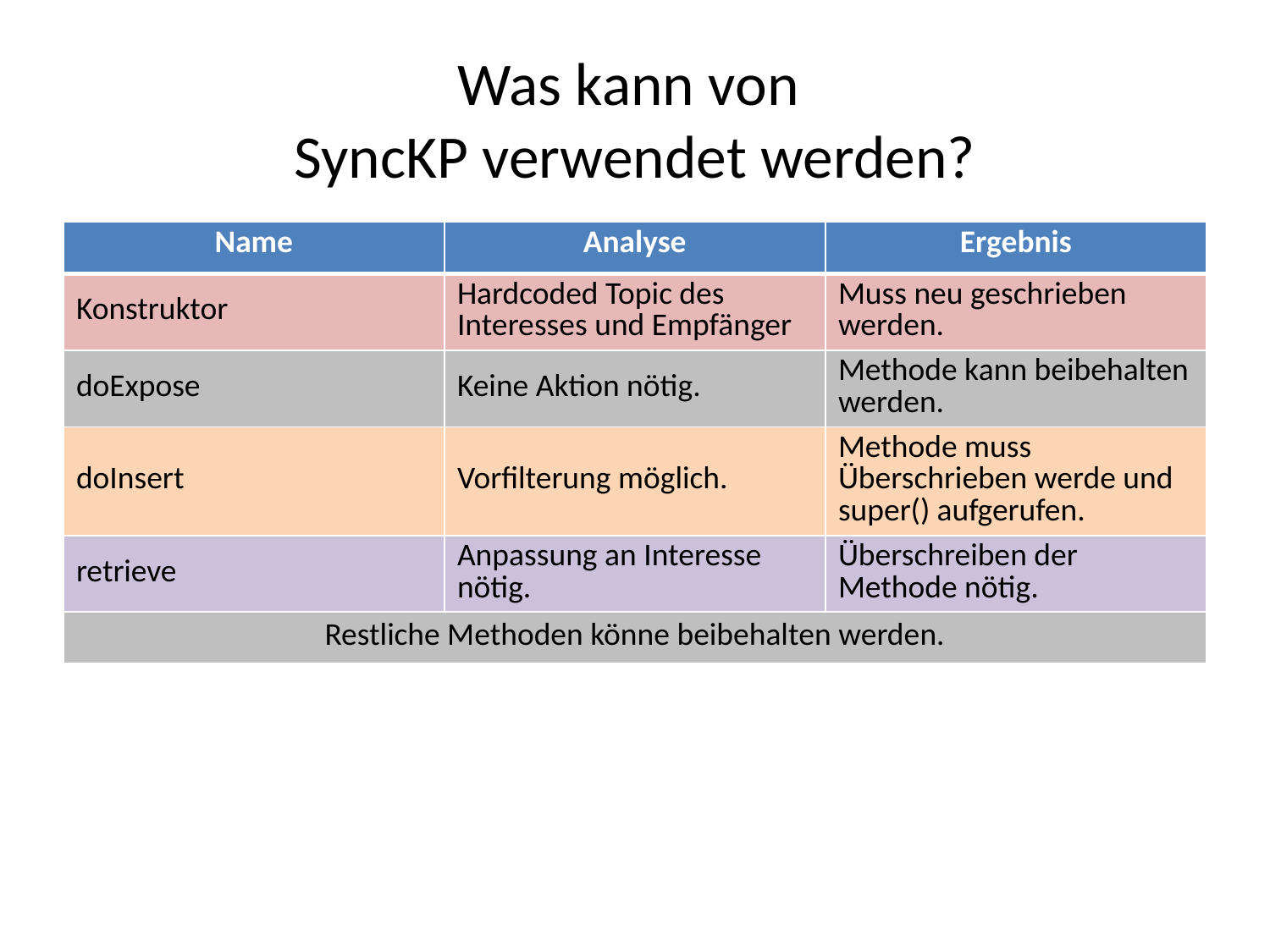

# Was kann von SyncKP verwendet werden?
| Name | Analyse | Ergebnis |
| --- | --- | --- |
| Konstruktor | Hardcoded Topic des Interesses und Empfänger | Muss neu geschrieben werden. |
| doExpose | Keine Aktion nötig. | Methode kann beibehalten werden. |
| doInsert | Vorfilterung möglich. | Methode muss Überschrieben werde und super() aufgerufen. |
| retrieve | Anpassung an Interesse nötig. | Überschreiben der Methode nötig. |
| Restliche Methoden könne beibehalten werden. |  |  |